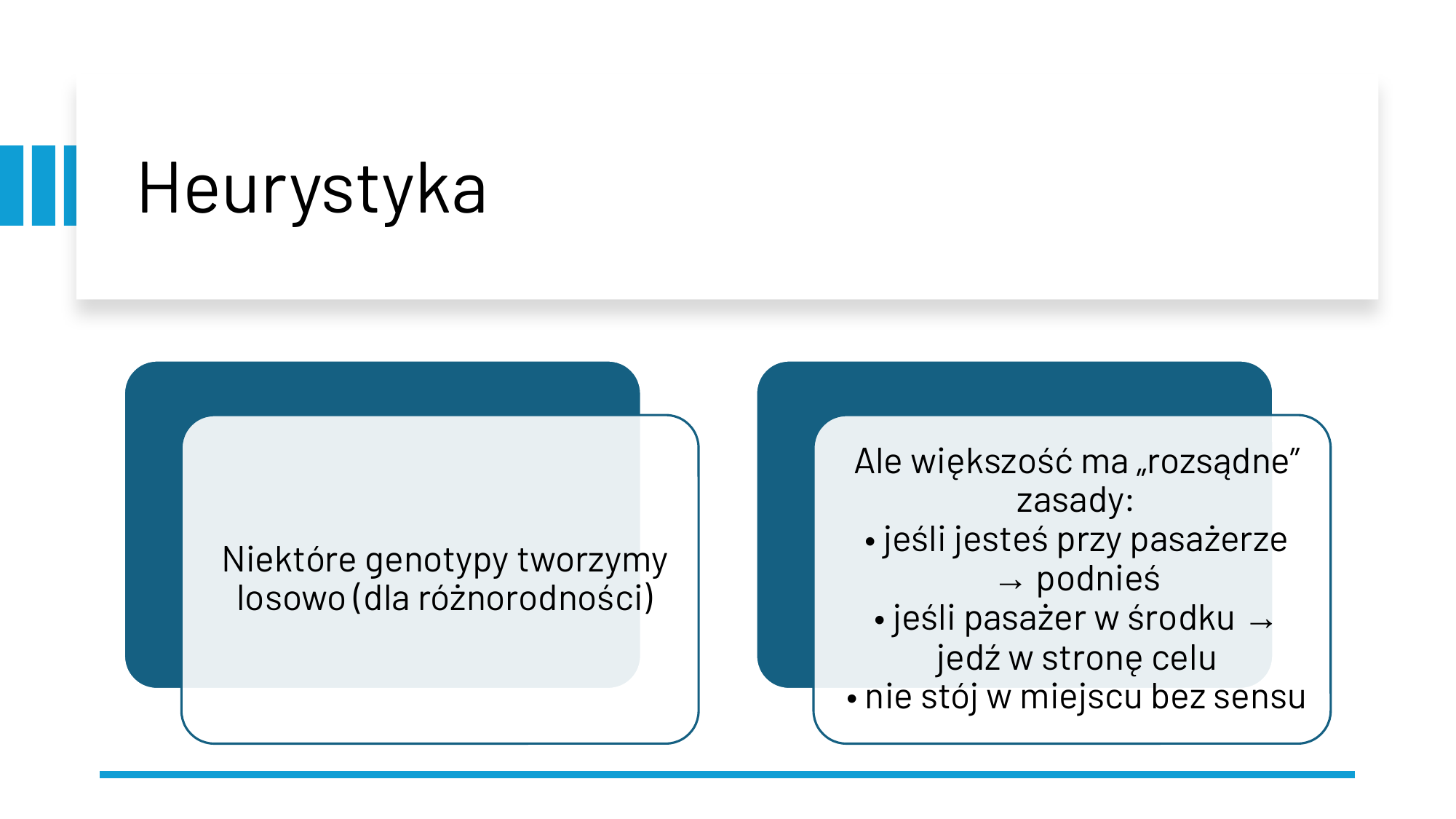

# Heurystyka

Niektóre genotypy tworzymy losowo (dla różnorodności)
Ale większość ma „rozsądne” zasady:
• jeśli jesteś przy pasażerze → podnieś
• jeśli pasażer w środku → jedź w stronę celu
• nie stój w miejscu bez sensu